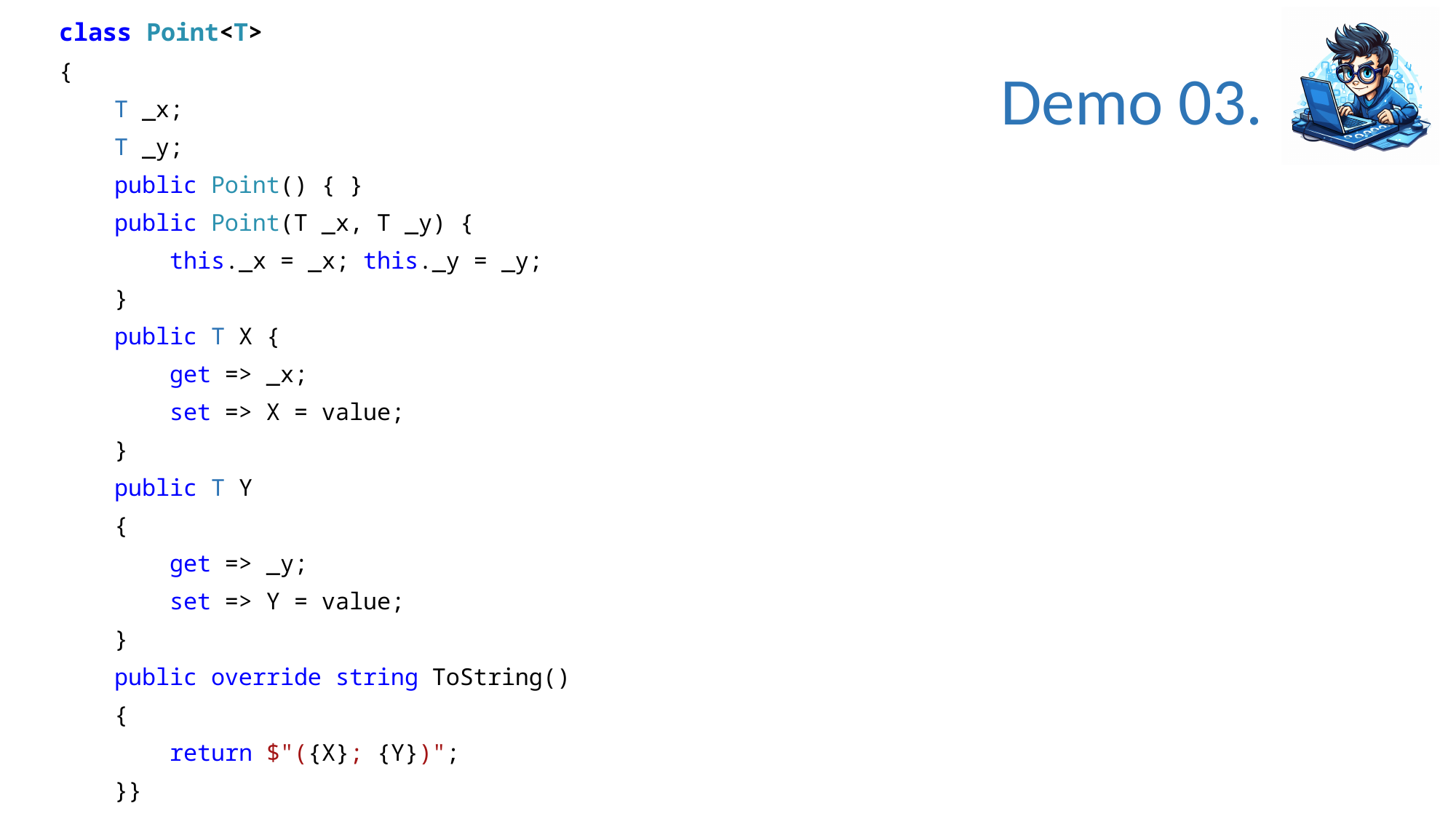

class Point<T>
{
    T _x;
    T _y;
    public Point() { }
    public Point(T _x, T _y) {
        this._x = _x; this._y = _y;
    }
    public T X {
        get => _x;
        set => X = value;
    }
    public T Y
    {
        get => _y;
        set => Y = value;
    }
    public override string ToString()
    {
        return $"({X}; {Y})";
    }}
# Demo 03.